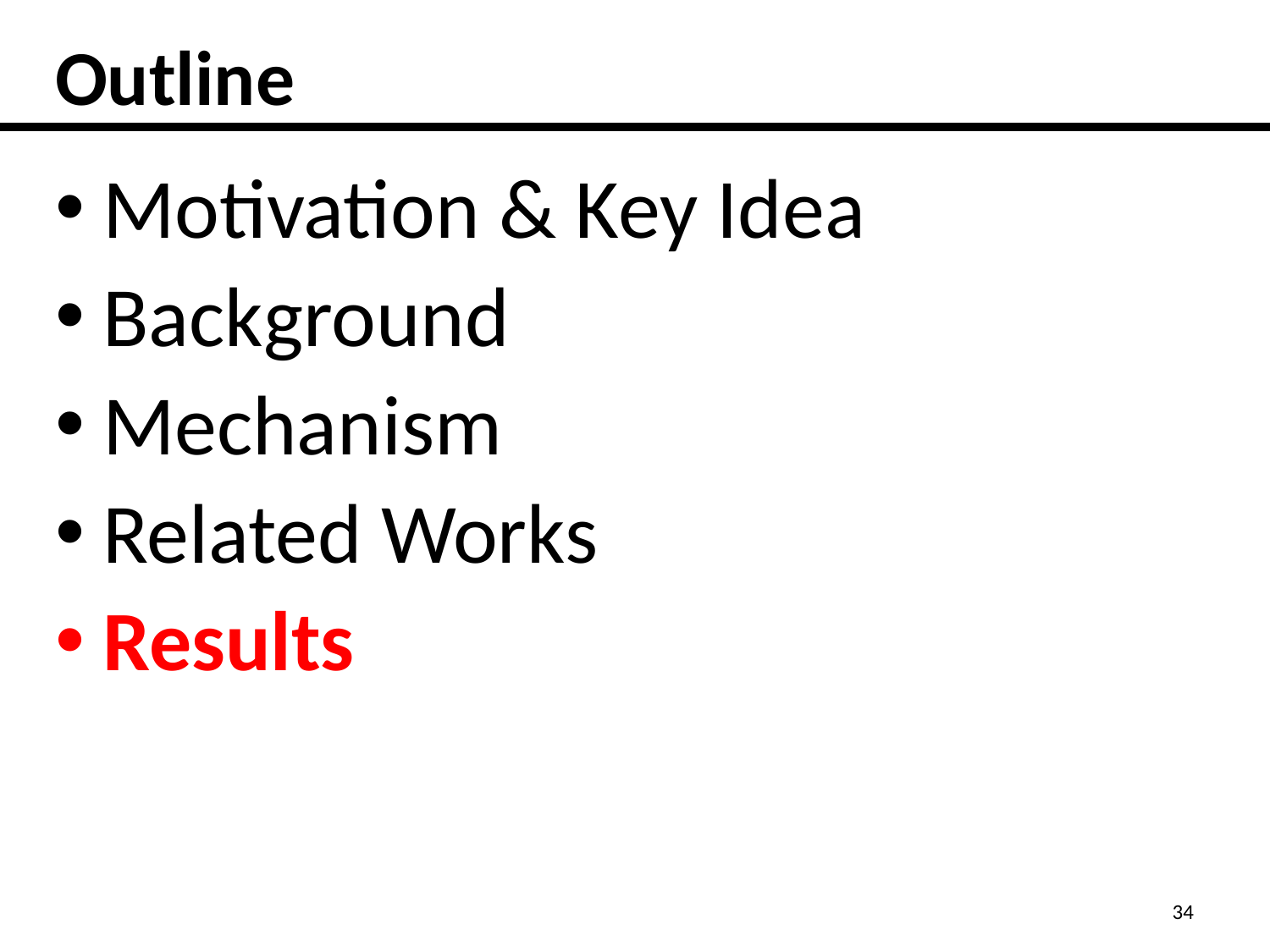

# Outline
Motivation & Key Idea
Background
Mechanism
Related Works
Results

34